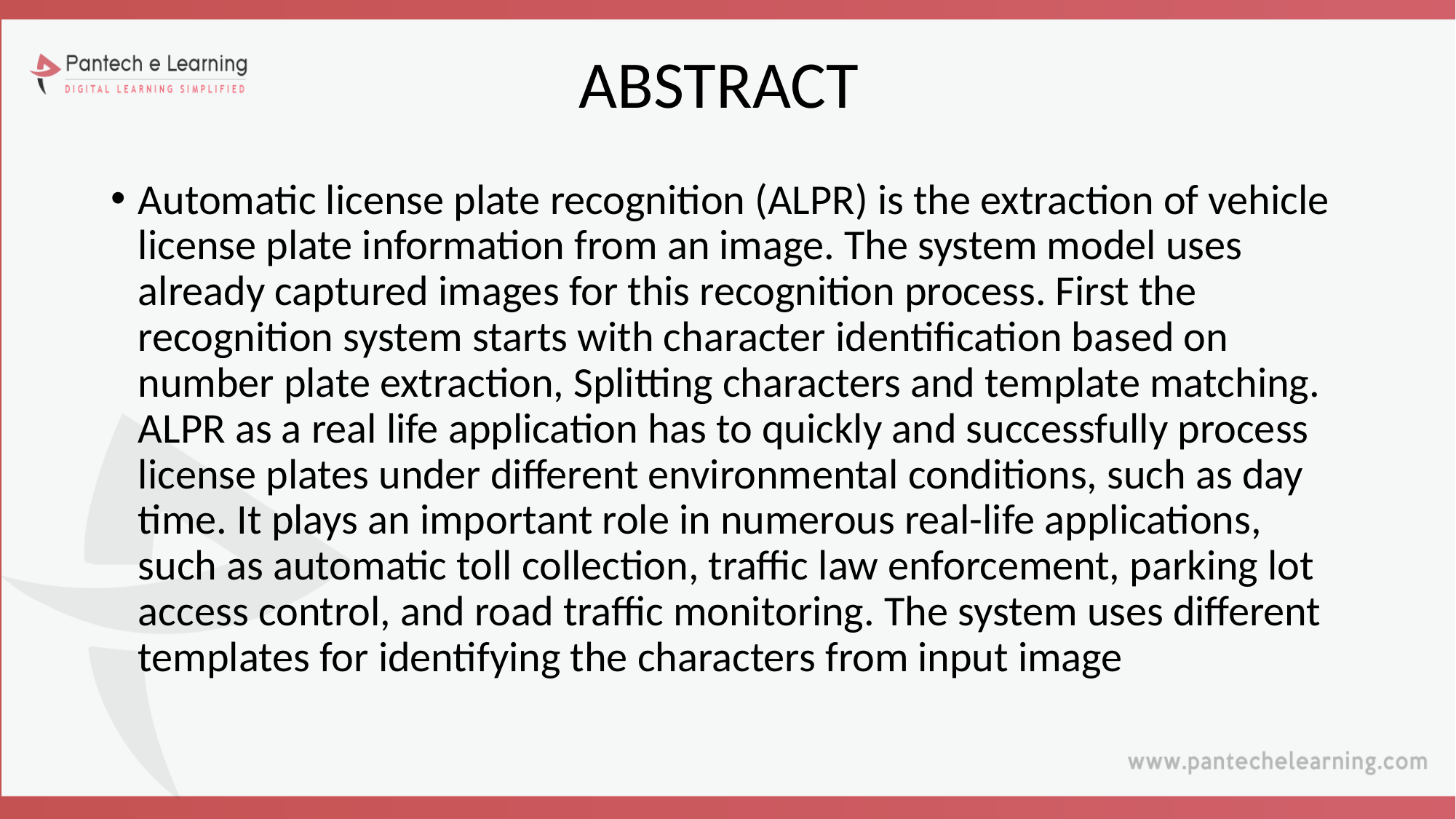

# ABSTRACT
Automatic license plate recognition (ALPR) is the extraction of vehicle license plate information from an image. The system model uses already captured images for this recognition process. First the recognition system starts with character identification based on number plate extraction, Splitting characters and template matching. ALPR as a real life application has to quickly and successfully process license plates under different environmental conditions, such as day time. It plays an important role in numerous real-life applications, such as automatic toll collection, traffic law enforcement, parking lot access control, and road traffic monitoring. The system uses different templates for identifying the characters from input image